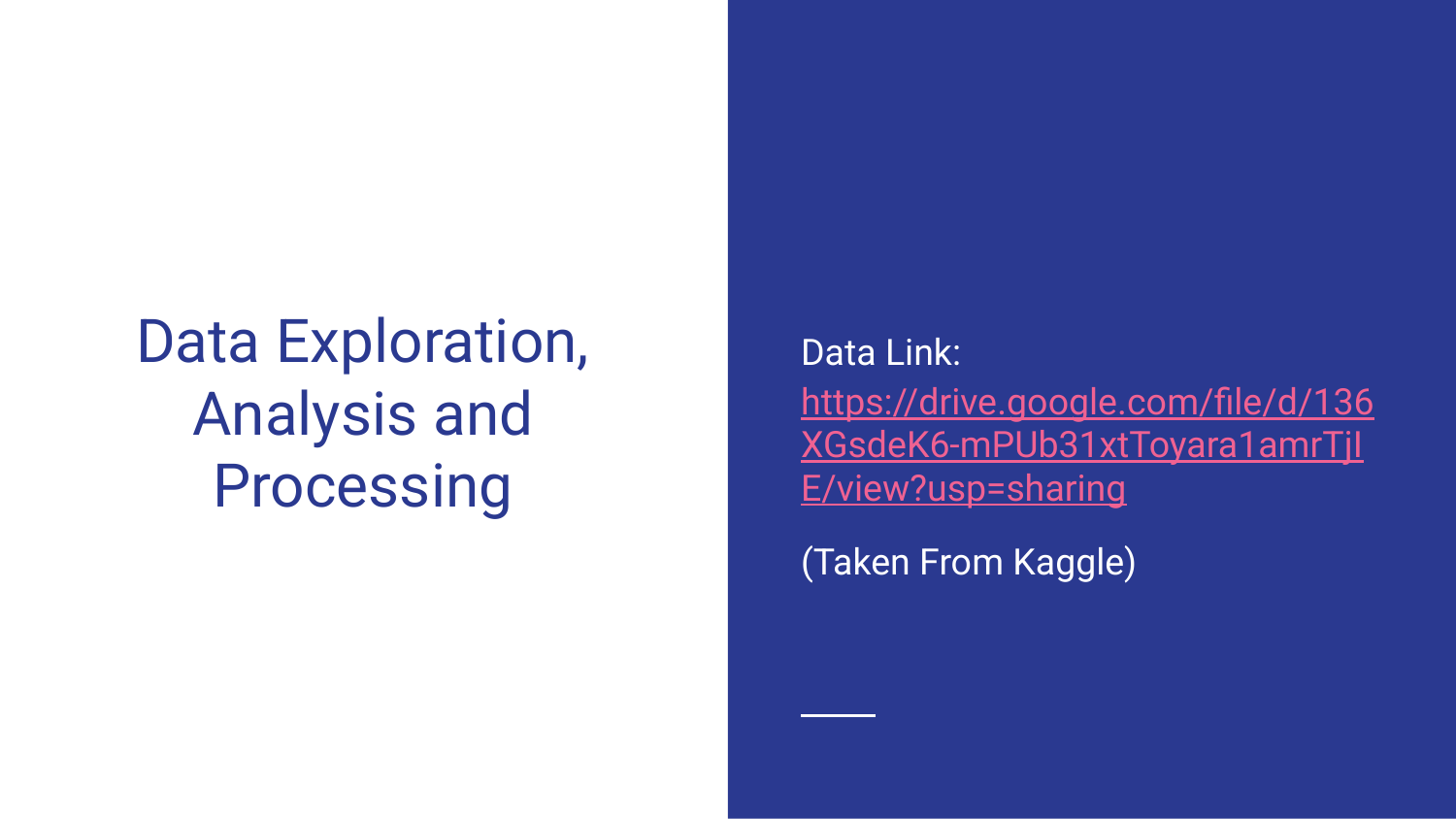

Data Link: https://drive.google.com/file/d/136XGsdeK6-mPUb31xtToyara1amrTjIE/view?usp=sharing
(Taken From Kaggle)
# Data Exploration, Analysis and Processing